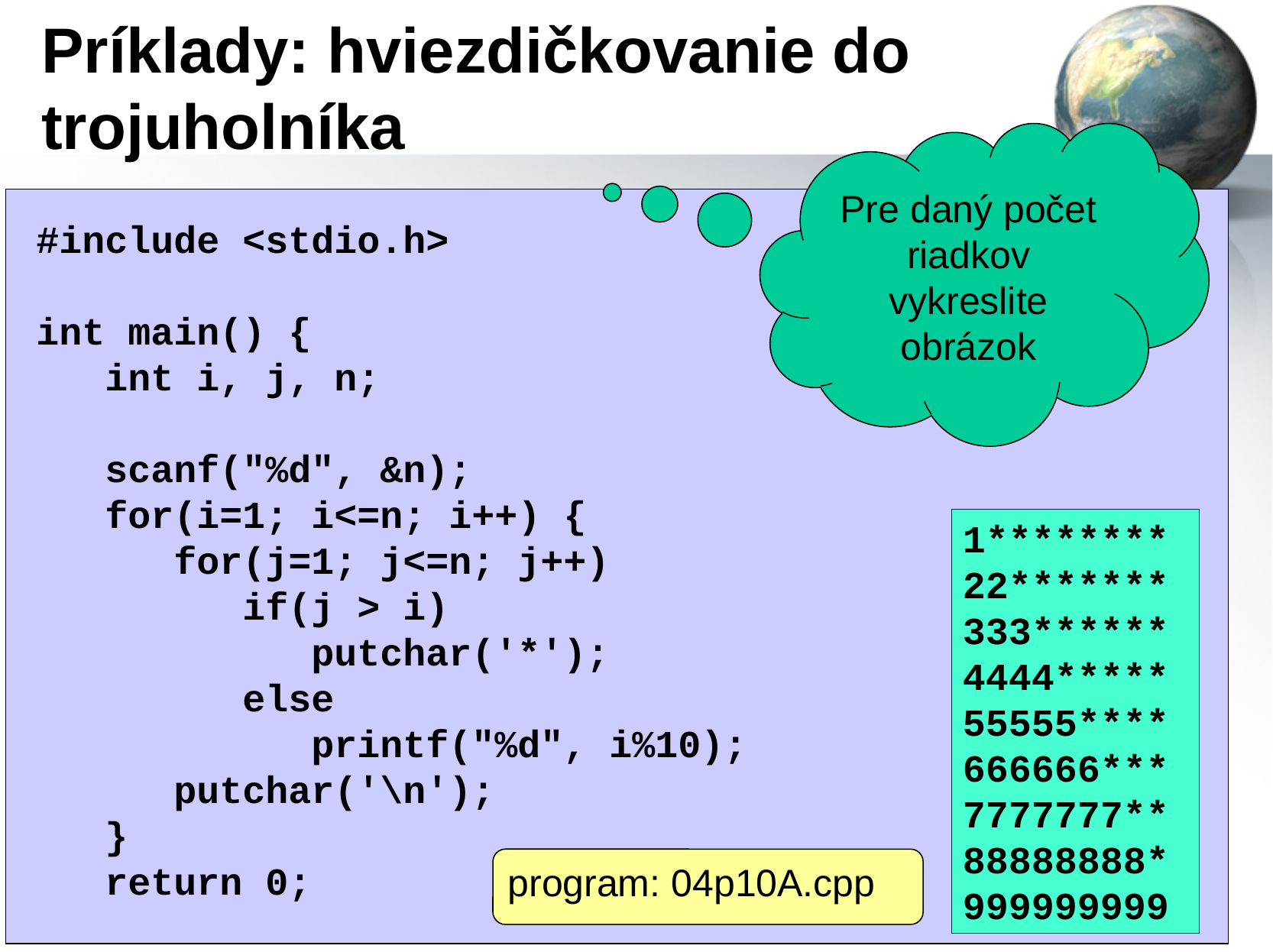

# Príklady: hviezdičkovanie do trojuholníka
Pre daný počet riadkov vykreslite obrázok

#include <stdio.h>

int main() {
   int i, j, n;

   scanf("%d", &n);
   for(i=1; i<=n; i++) {
      for(j=1; j<=n; j++)
         if(j > i)
            putchar('*');
         else
            printf("%d", i%10);
      putchar('\n');
   }
   return 0;
1********
22*******
333******
4444*****
55555****
666666***
7777777**
88888888*
999999999
program: 04p10A.cpp